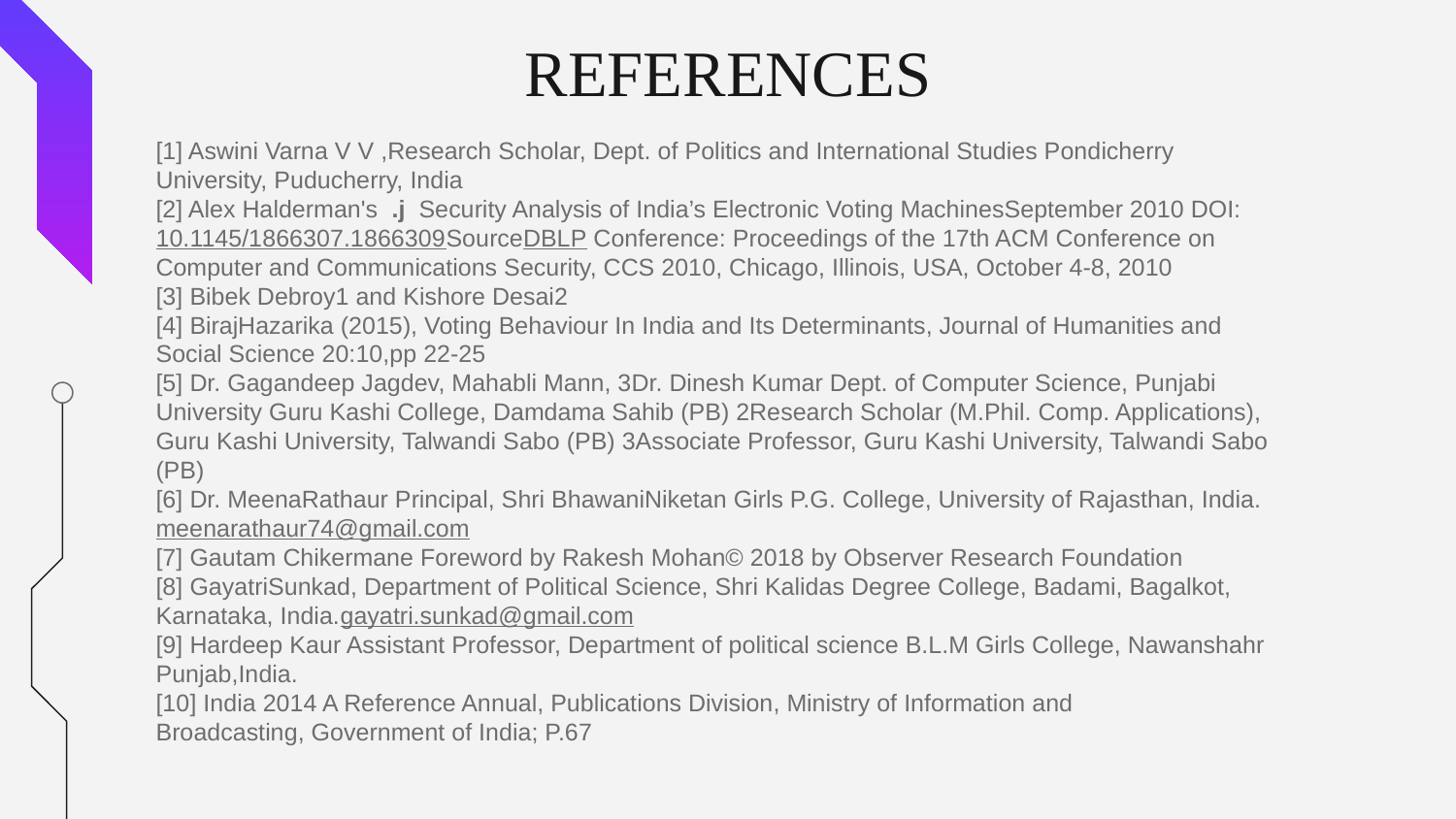

# REFERENCES
[1] Aswini Varna V V ,Research Scholar, Dept. of Politics and International Studies Pondicherry University, Puducherry, India
[2] Alex Halderman's  .j  Security Analysis of India’s Electronic Voting MachinesSeptember 2010 DOI: 10.1145/1866307.1866309SourceDBLP Conference: Proceedings of the 17th ACM Conference on Computer and Communications Security, CCS 2010, Chicago, Illinois, USA, October 4-8, 2010
[3] Bibek Debroy1 and Kishore Desai2
[4] BirajHazarika (2015), Voting Behaviour In India and Its Determinants, Journal of Humanities and Social Science 20:10,pp 22-25
[5] Dr. Gagandeep Jagdev, Mahabli Mann, 3Dr. Dinesh Kumar Dept. of Computer Science, Punjabi University Guru Kashi College, Damdama Sahib (PB) 2Research Scholar (M.Phil. Comp. Applications), Guru Kashi University, Talwandi Sabo (PB) 3Associate Professor, Guru Kashi University, Talwandi Sabo (PB)
[6] Dr. MeenaRathaur Principal, Shri BhawaniNiketan Girls P.G. College, University of Rajasthan, India.meenarathaur74@gmail.com
[7] Gautam Chikermane Foreword by Rakesh Mohan© 2018 by Observer Research Foundation
[8] GayatriSunkad, Department of Political Science, Shri Kalidas Degree College, Badami, Bagalkot, Karnataka, India.gayatri.sunkad@gmail.com
[9] Hardeep Kaur Assistant Professor, Department of political science B.L.M Girls College, Nawanshahr Punjab,India.
[10] India 2014 A Reference Annual, Publications Division, Ministry of Information and
Broadcasting, Government of India; P.67